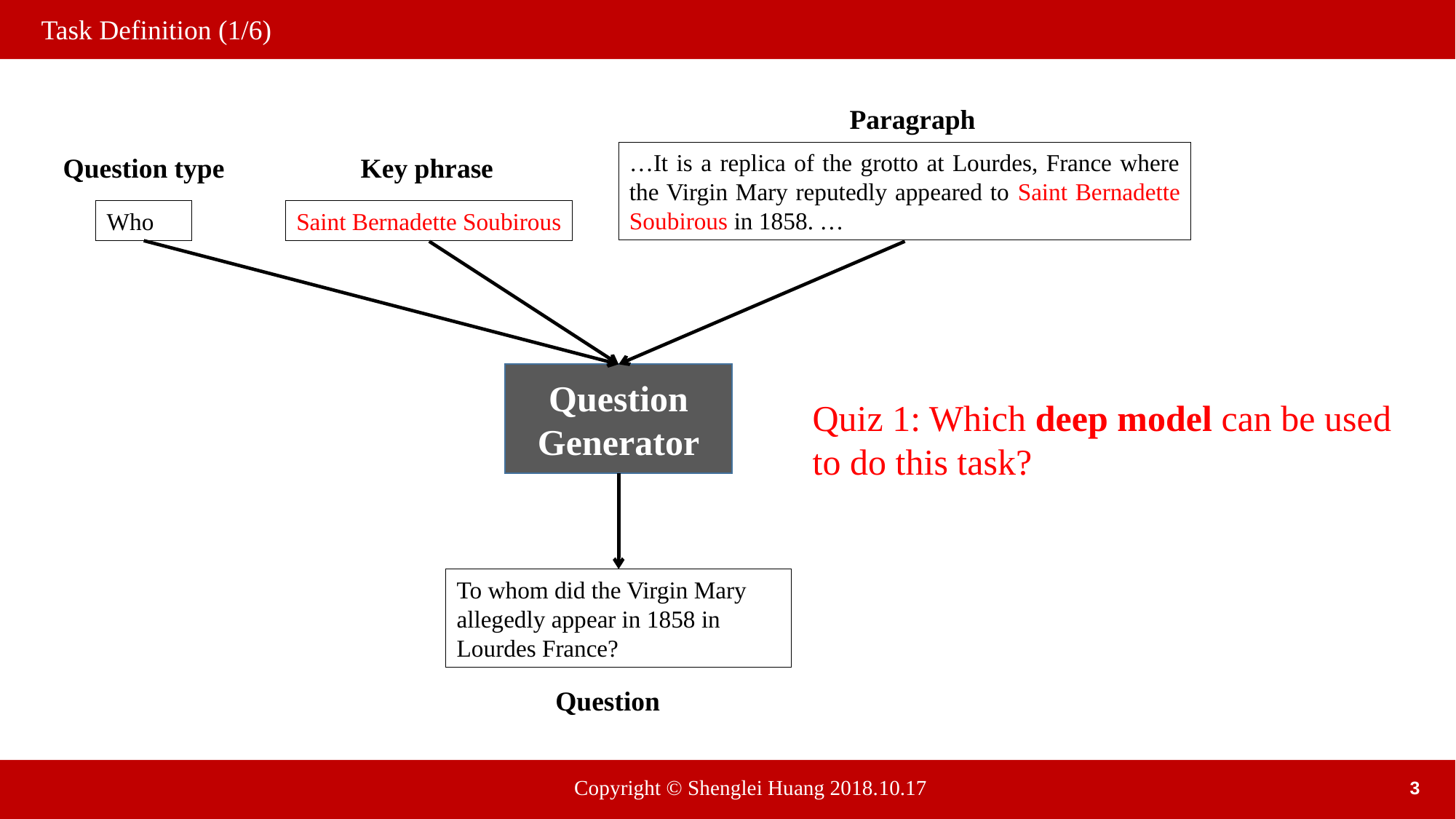

Task Definition (1/6)
Paragraph
…It is a replica of the grotto at Lourdes, France where the Virgin Mary reputedly appeared to Saint Bernadette Soubirous in 1858. …
Key phrase
Saint Bernadette Soubirous
Question Generator
To whom did the Virgin Mary allegedly appear in 1858 in Lourdes France?
Question
Question type
Who
Quiz 1: Which deep model can be used to do this task?

3
Copyright © Shenglei Huang 2018.10.17